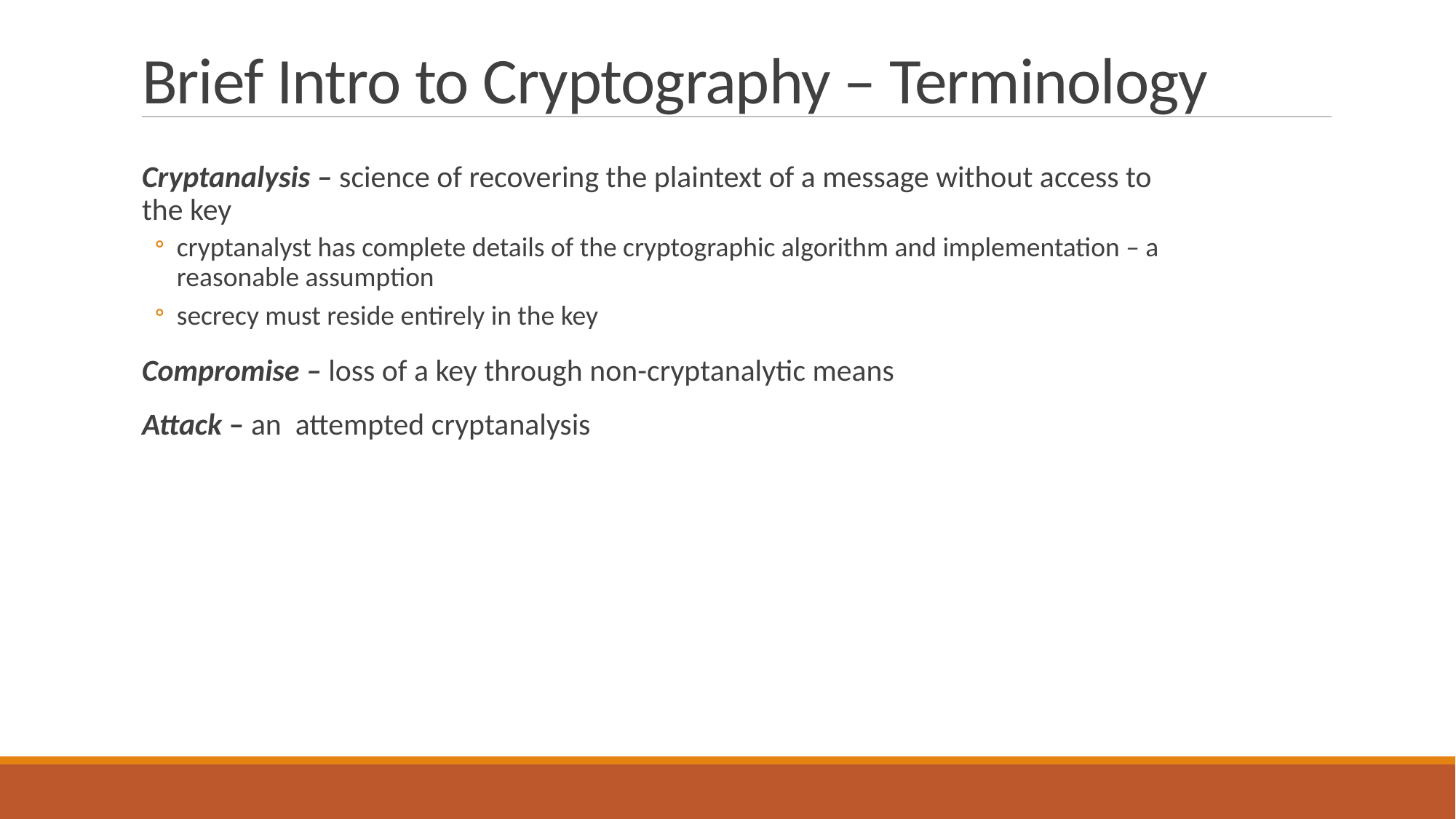

# Brief Intro to Cryptography – Terminology
Cryptanalysis – science of recovering the plaintext of a message without access to the key
cryptanalyst has complete details of the cryptographic algorithm and implementation – a reasonable assumption
secrecy must reside entirely in the key
Compromise – loss of a key through non-cryptanalytic means
Attack – an  attempted cryptanalysis